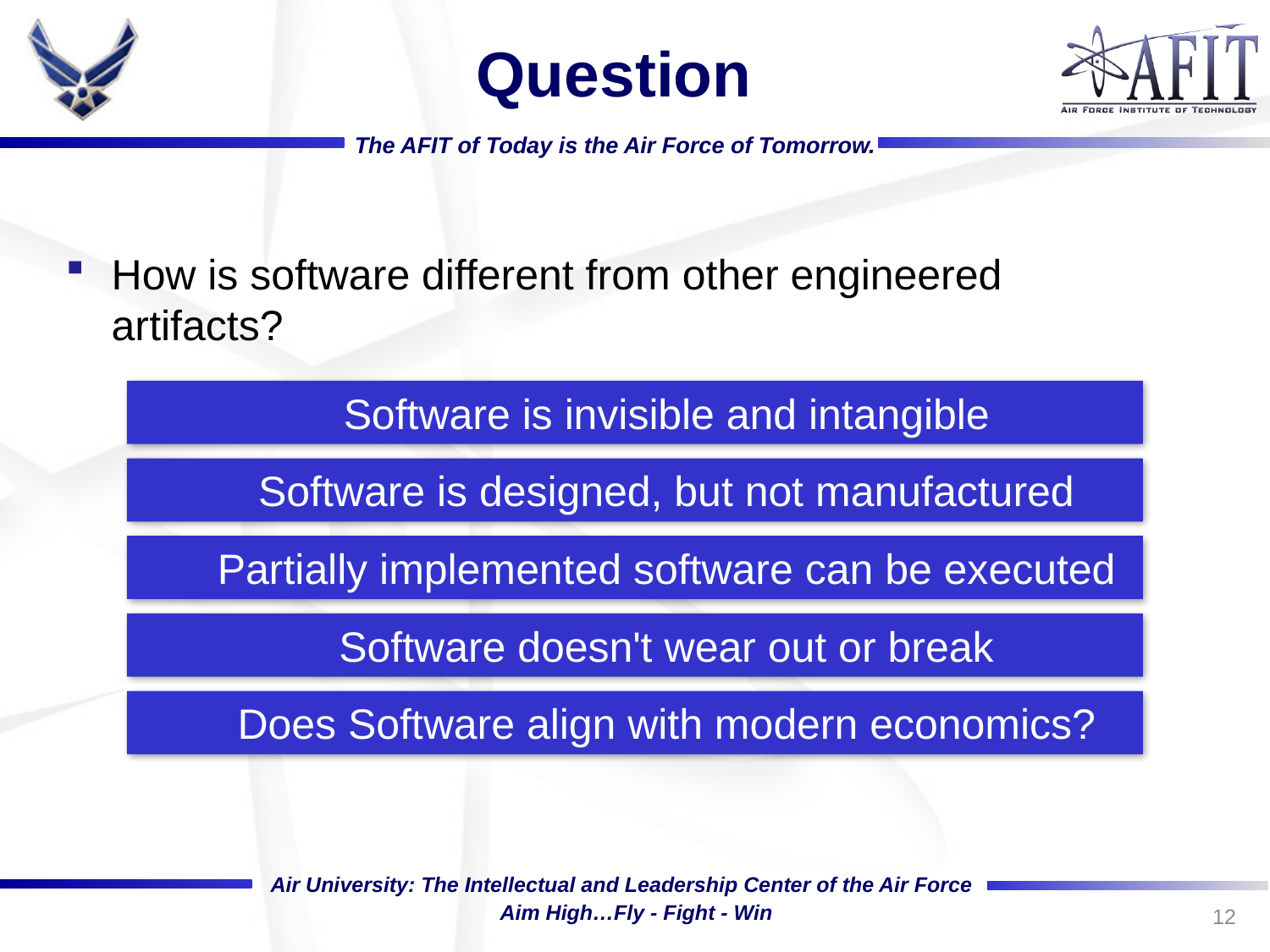

# Question

How is software different from other engineered artifacts?
Software is invisible and intangible
Software is designed, but not manufactured
Partially implemented software can be executed
Software doesn't wear out or break
Does Software align with modern economics?
12